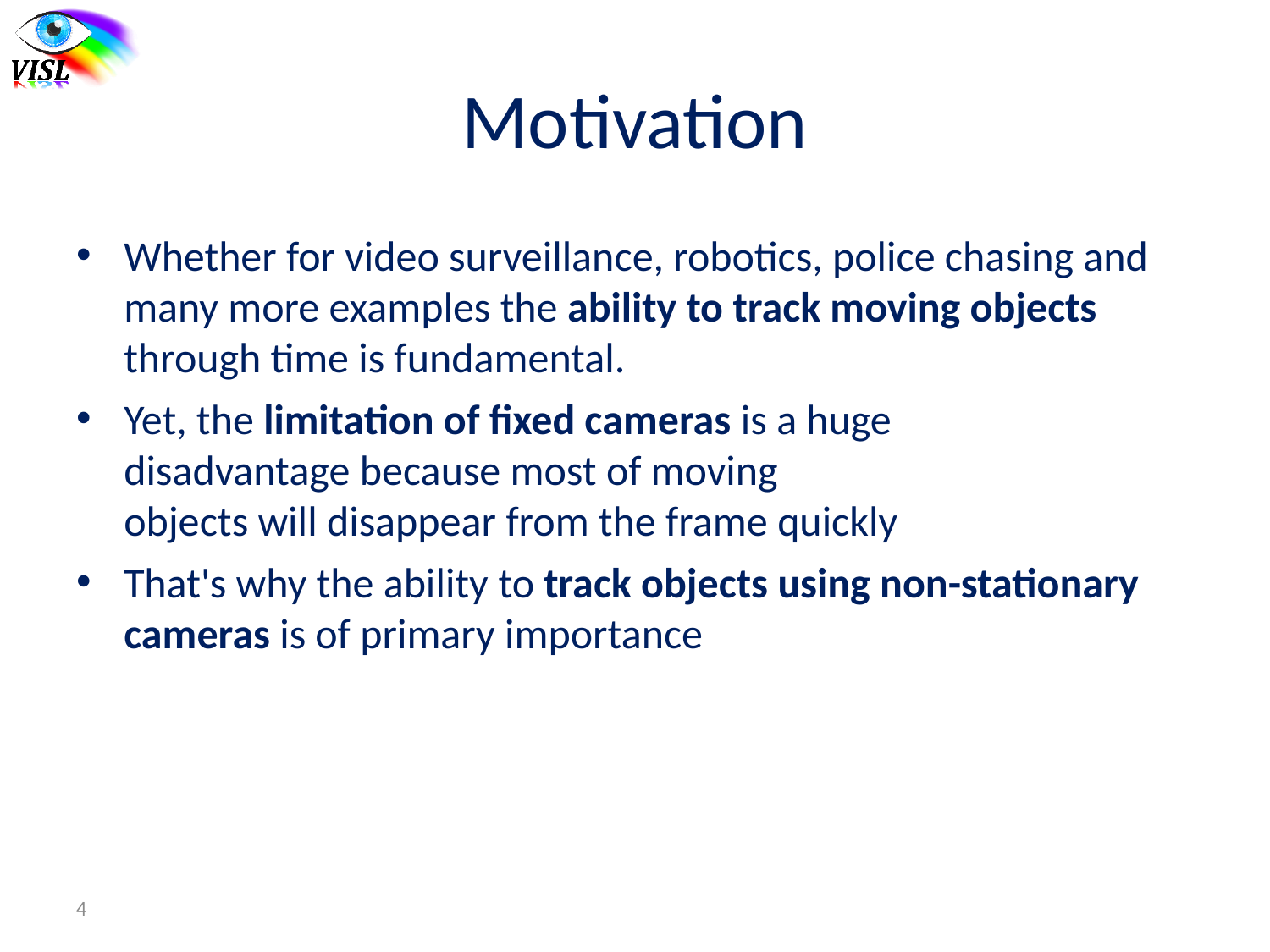

Motivation
Whether for video surveillance, robotics, police chasing and many more examples the ability to track moving objects through time is fundamental.
Yet, the limitation of fixed cameras is a huge disadvantage because most of moving objects will disappear from the frame quickly
That's why the ability to track objects using non-stationary cameras is of primary importance
4